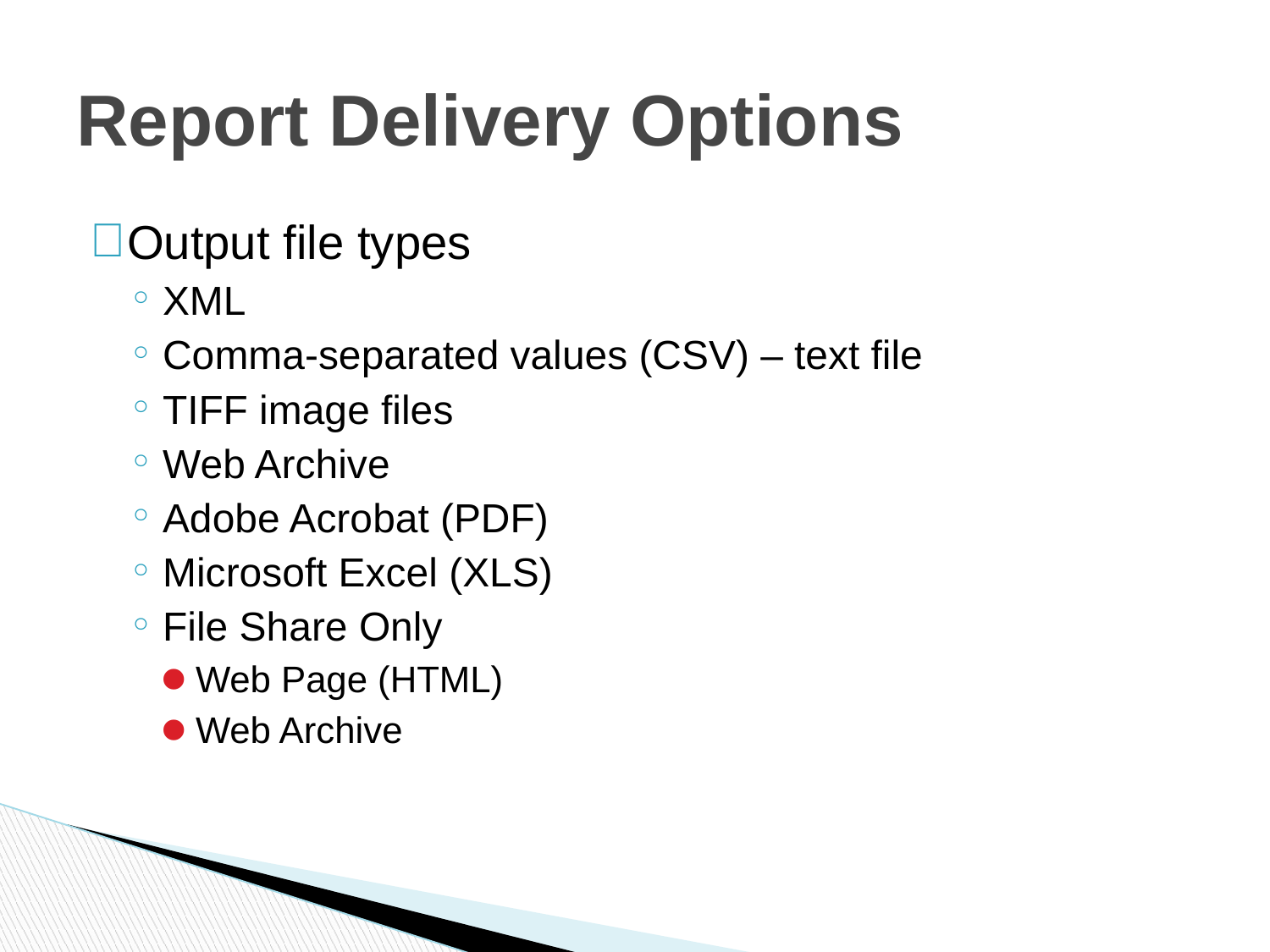

# Report Delivery Options
Output file types
XML
Comma-separated values (CSV) – text file
TIFF image files
Web Archive
Adobe Acrobat (PDF)
Microsoft Excel (XLS)
File Share Only
Web Page (HTML)
Web Archive